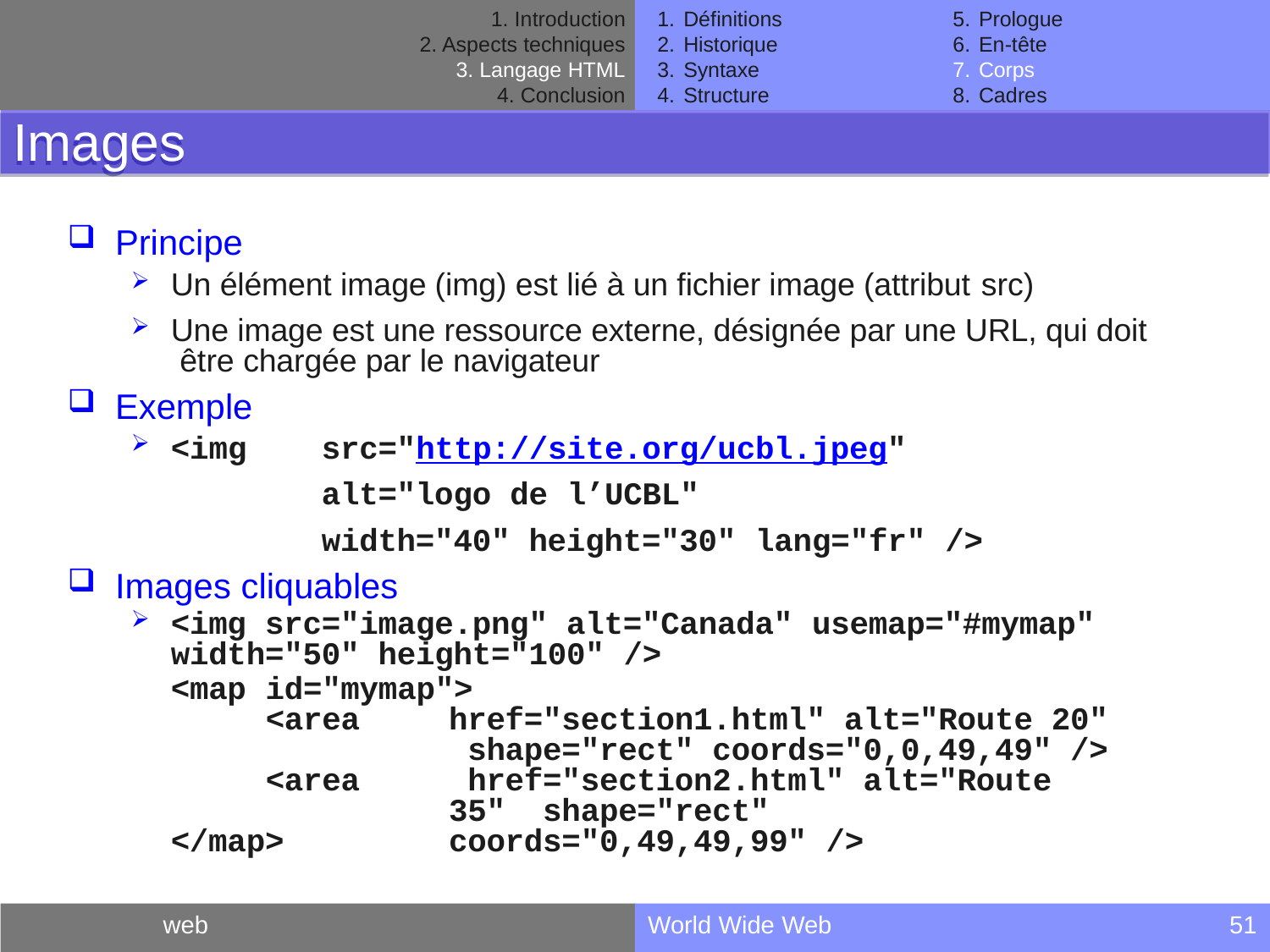

Introduction
Aspects techniques
Langage HTML
Conclusion
Définitions
Historique
Syntaxe
Structure
Prologue
En-tête
Corps
Cadres

Images

Principe
Un élément image (img) est lié à un fichier image (attribut src)
Une image est une ressource externe, désignée par une URL, qui doit  être chargée par le navigateur
Exemple
src="http://site.org/ucbl.jpeg"
alt="logo de l’UCBL"
width="40" height="30" lang="fr" />
<img
Images cliquables
<img src="image.png" alt="Canada" usemap="#mymap"
width="50" height="100" />
<map id="mymap">
<area
<area
</map>
href="section1.html" alt="Route 20"  shape="rect" coords="0,0,49,49" />  href="section2.html" alt="Route 35"  shape="rect" coords="0,49,49,99" />

web
World Wide Web
51